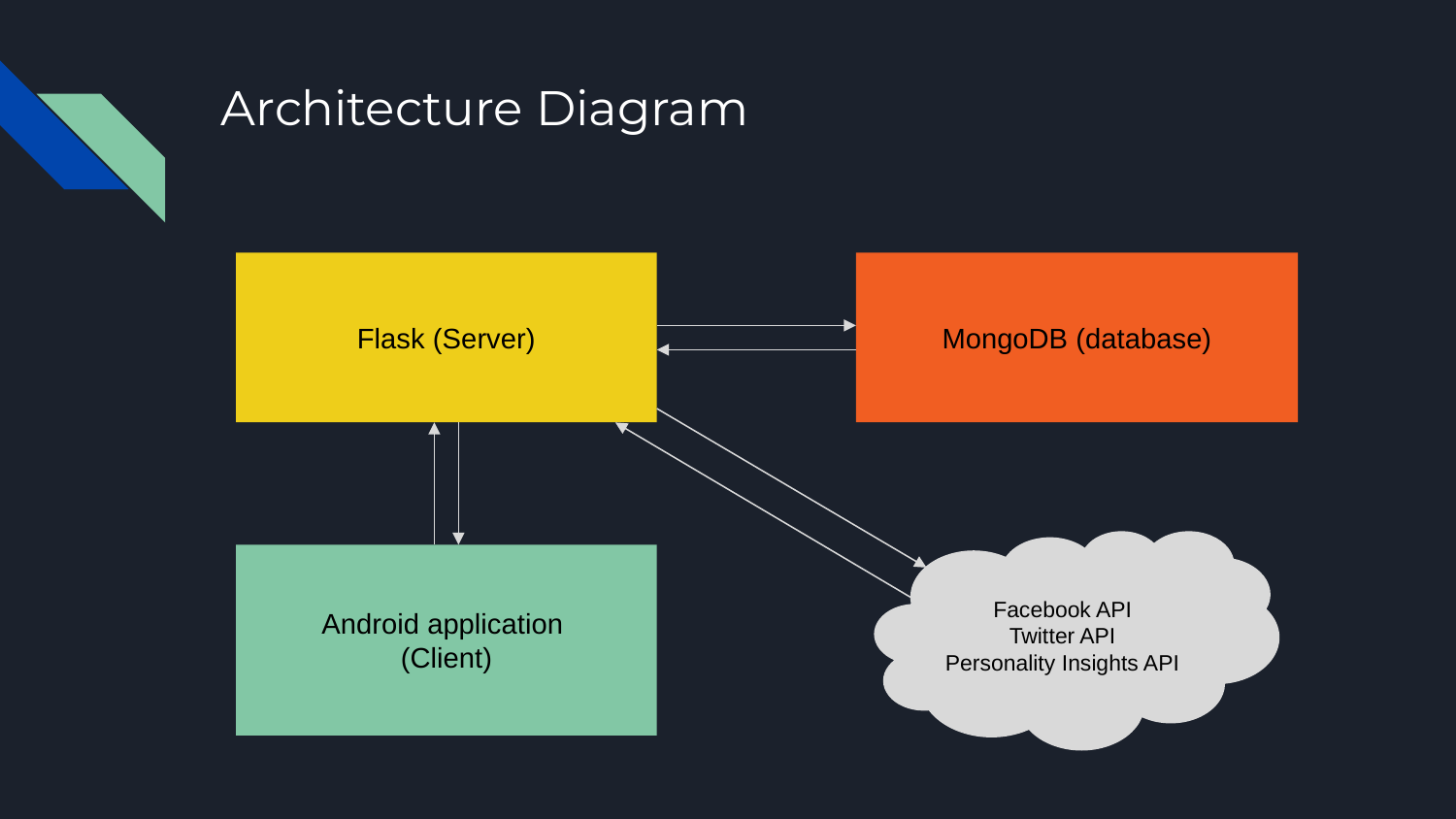

# Architecture Diagram
Flask (Server)
MongoDB (database)
Facebook API
Twitter API
Personality Insights API
Android application
(Client)